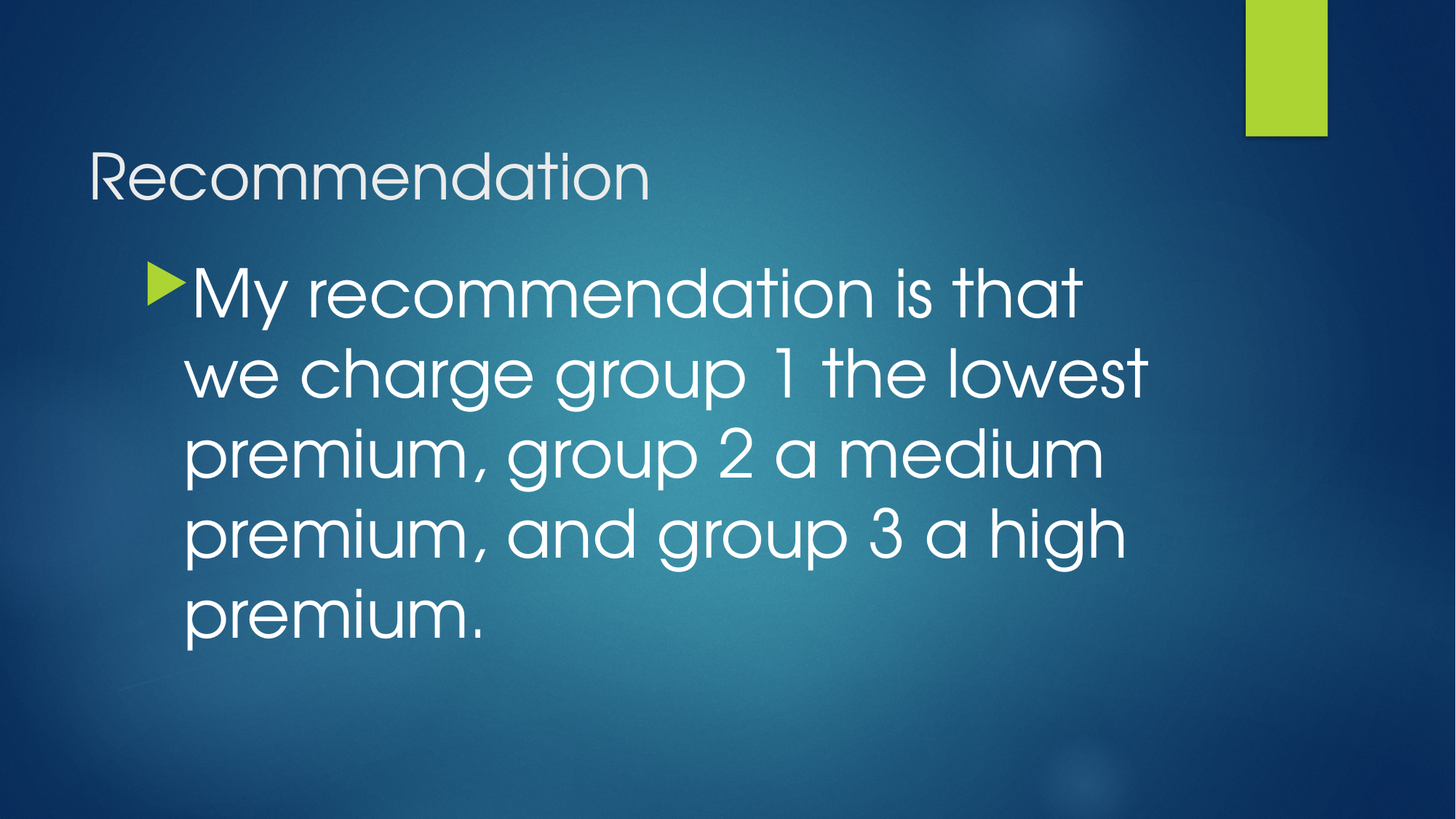

# Recommendation
My recommendation is that we charge group 1 the lowest premium, group 2 a medium premium, and group 3 a high premium.